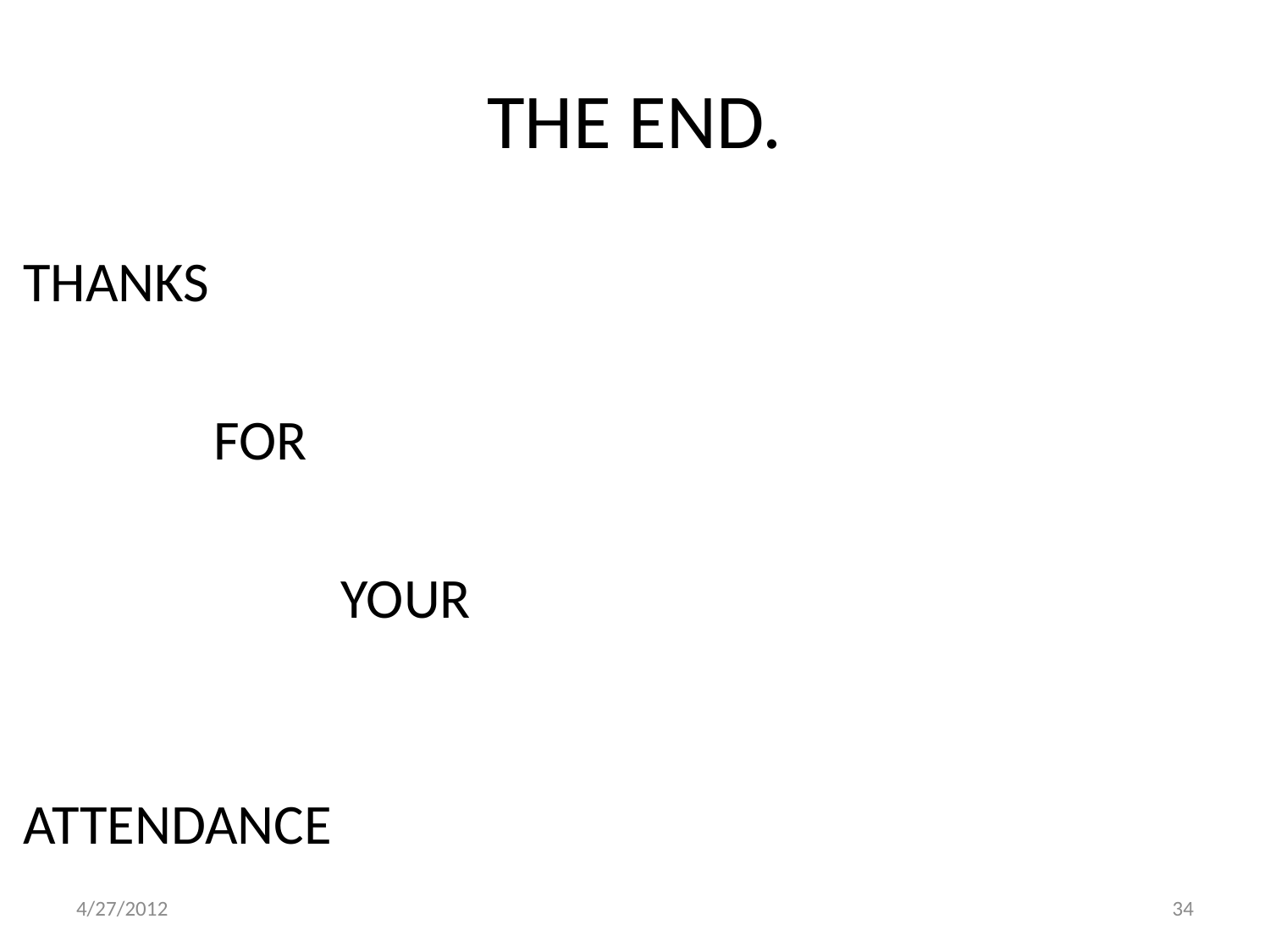

# THE END.
THANKS

               FOR

                         YOUR

                                    				                           ATTENDANCE
4/27/2012
34